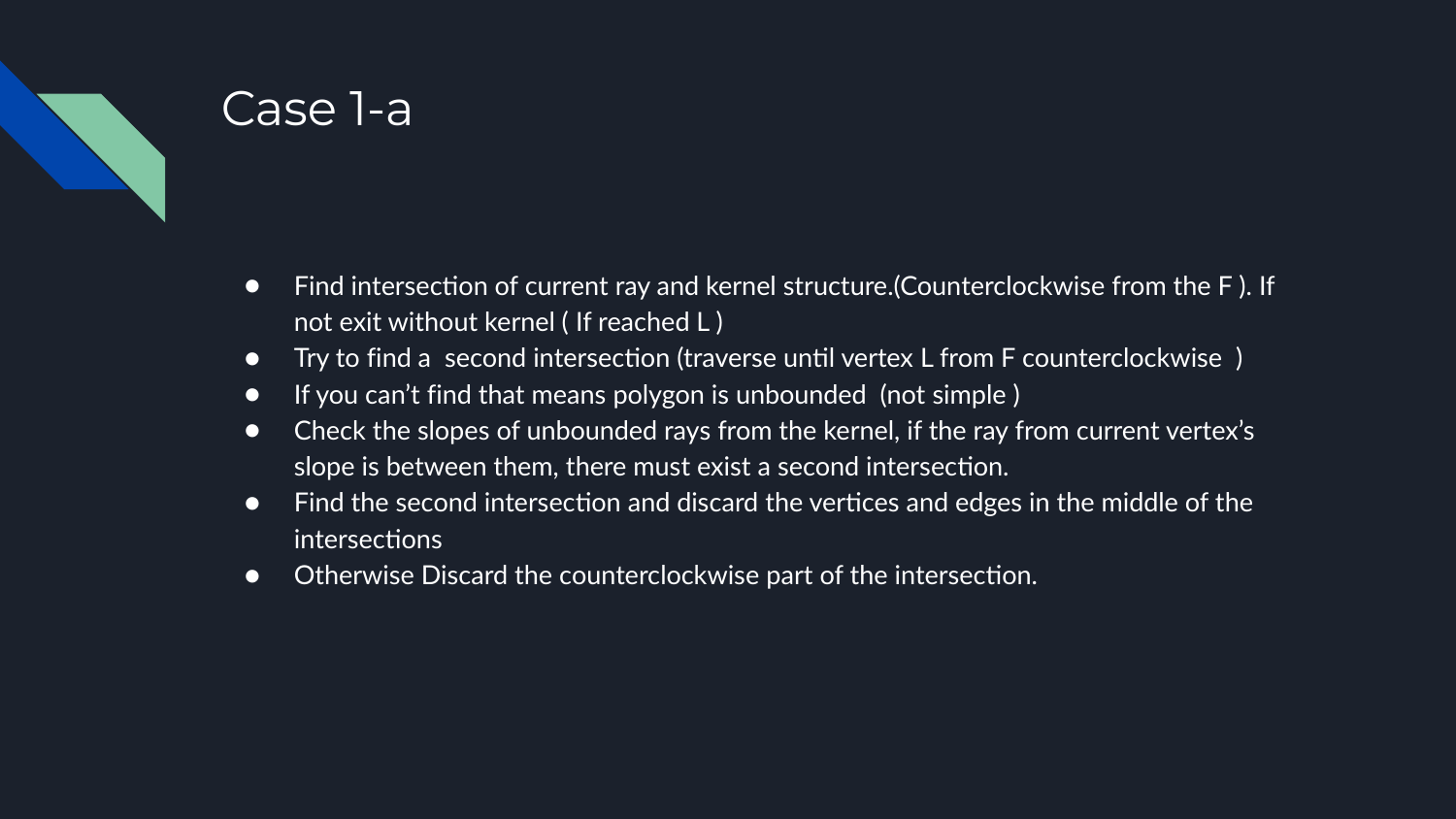

# Case 1-a
Find intersection of current ray and kernel structure.(Counterclockwise from the F ). If not exit without kernel ( If reached L )
Try to find a  second intersection (traverse until vertex L from F counterclockwise  )
If you can’t find that means polygon is unbounded  (not simple )
Check the slopes of unbounded rays from the kernel, if the ray from current vertex’s slope is between them, there must exist a second intersection.
Find the second intersection and discard the vertices and edges in the middle of the intersections
Otherwise Discard the counterclockwise part of the intersection.